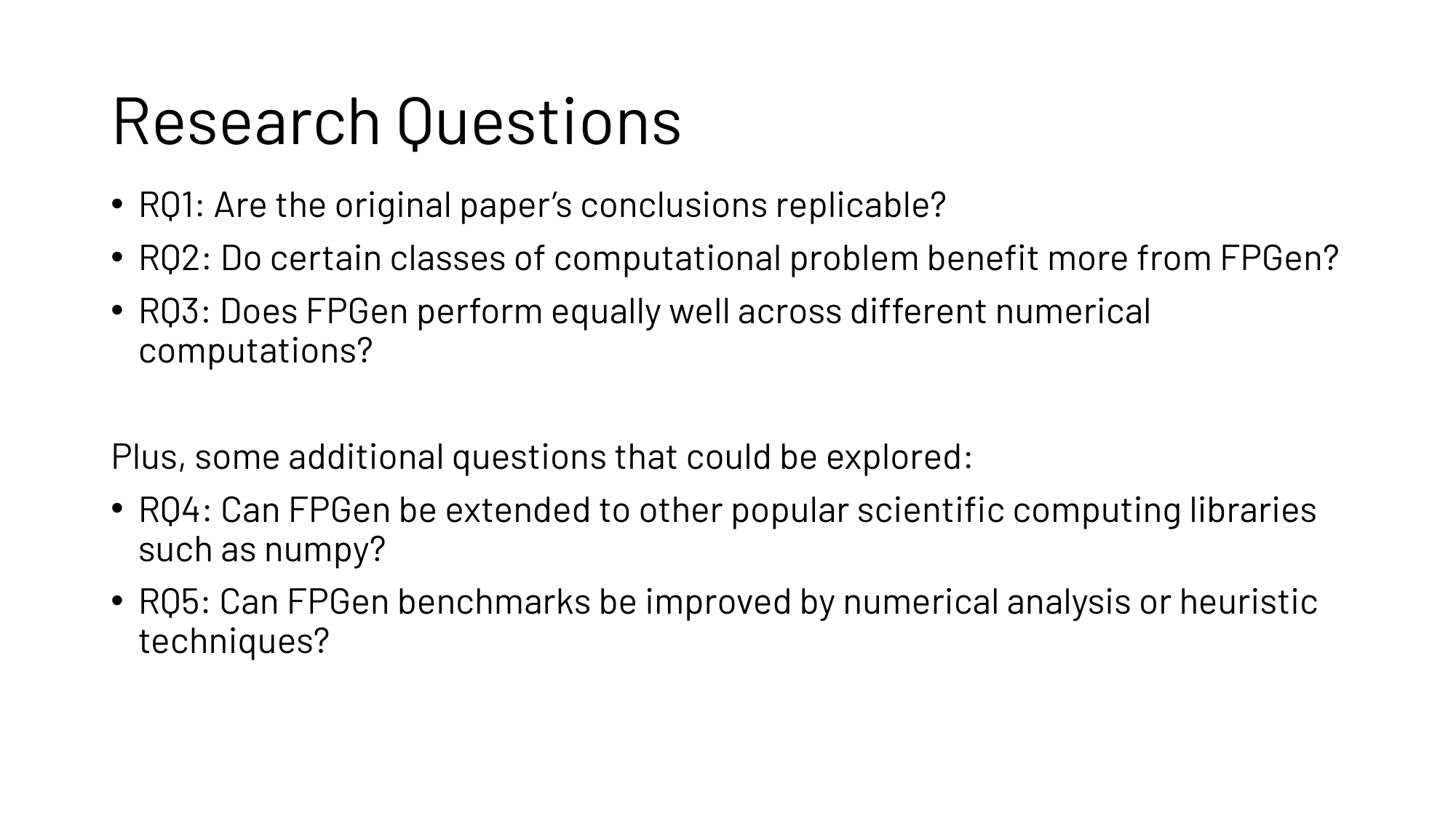

# Research Questions
RQ1: Are the original paper’s conclusions replicable?
RQ2: Do certain classes of computational problem benefit more from FPGen?
RQ3: Does FPGen perform equally well across different numerical computations?

Plus, some additional questions that could be explored:
RQ4: Can FPGen be extended to other popular scientific computing libraries such as numpy?
RQ5: Can FPGen benchmarks be improved by numerical analysis or heuristic techniques?